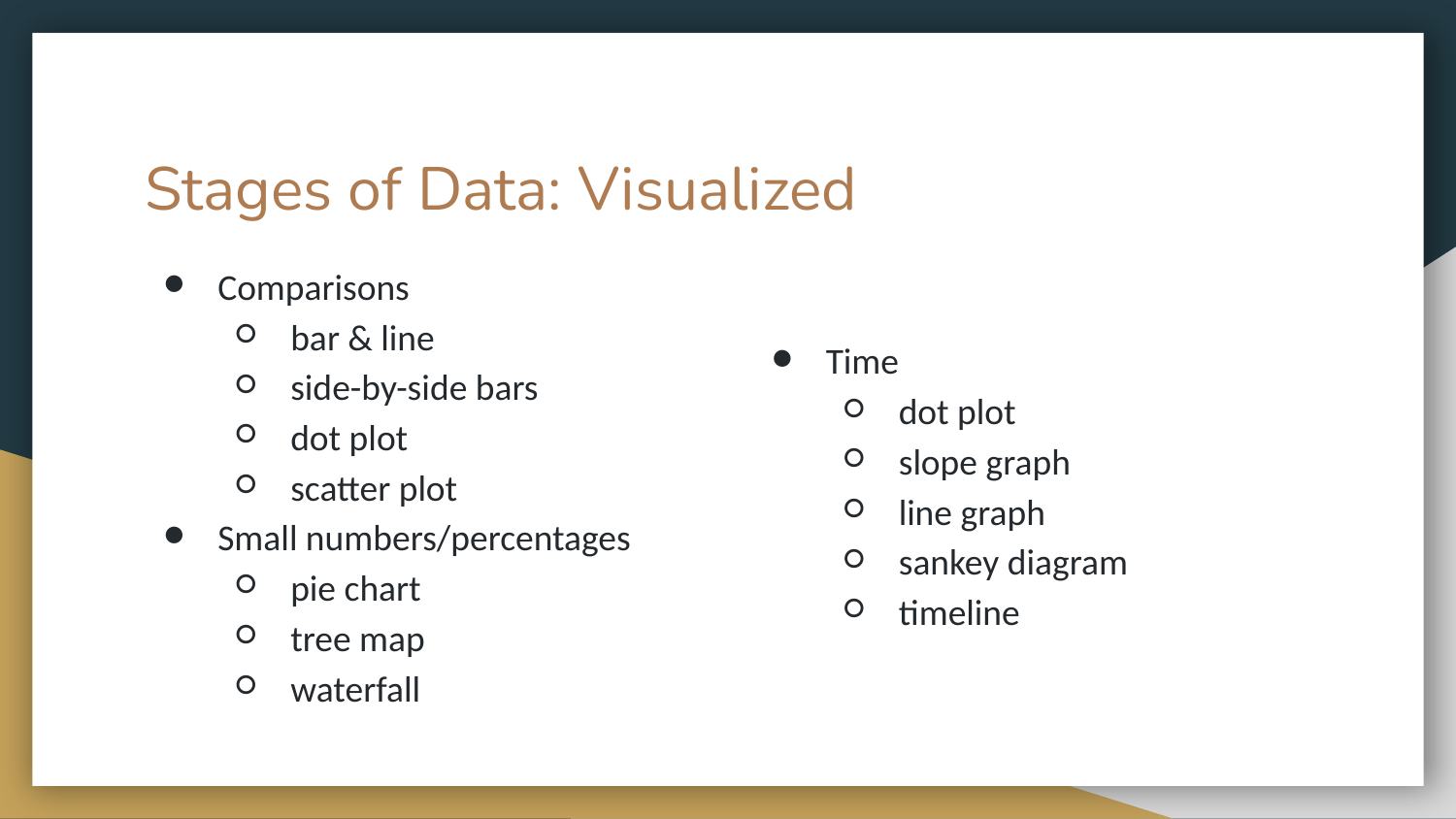

# Stages of Data: Visualized
Comparisons
bar & line
side-by-side bars
dot plot
scatter plot
Small numbers/percentages
pie chart
tree map
waterfall
Time
dot plot
slope graph
line graph
sankey diagram
timeline